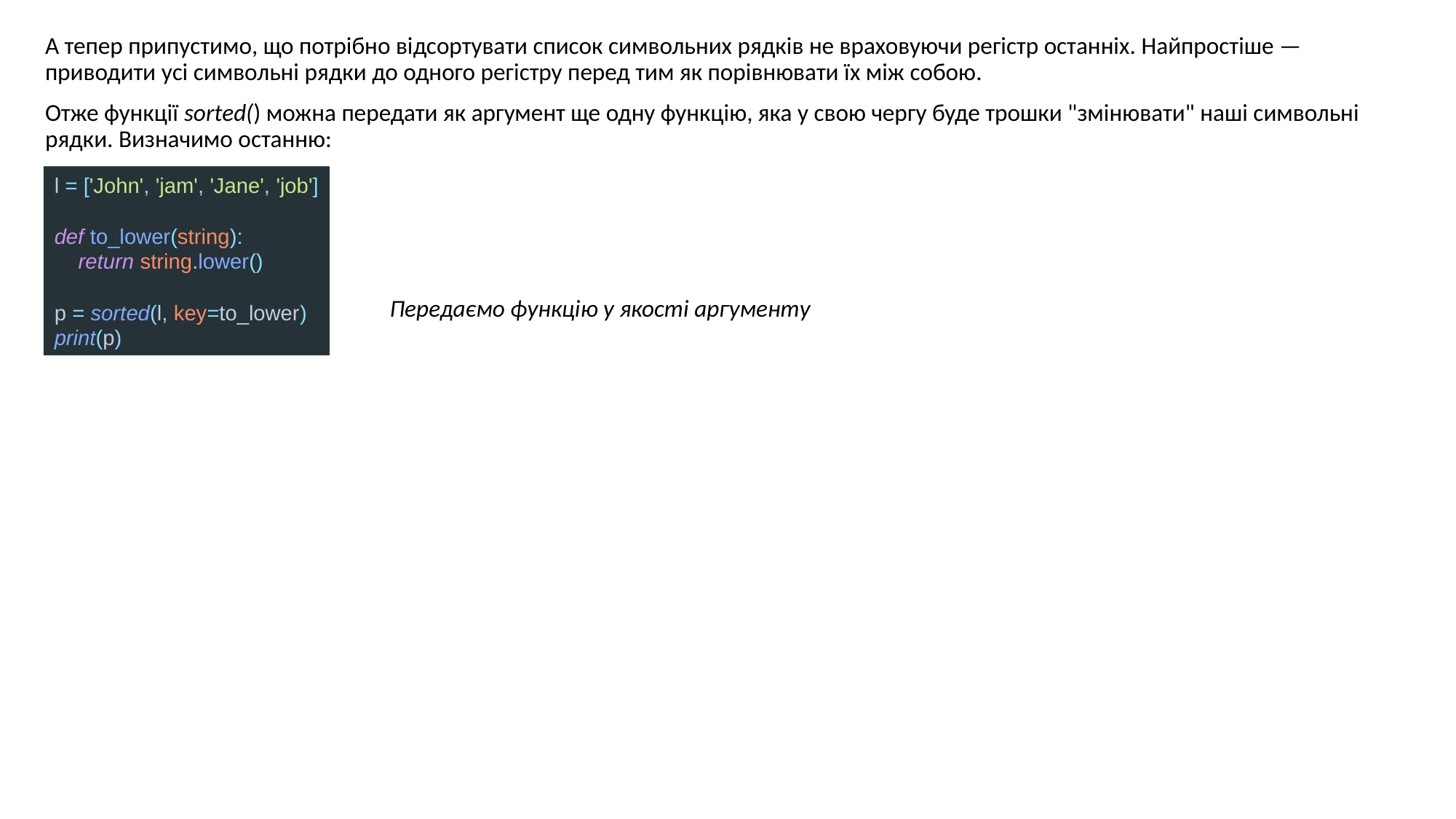

А тепер припустимо, що потрібно відсортувати список символьних рядків не враховуючи регістр останніх. Найпростіше — приводити усі символьні рядки до одного регістру перед тим як порівнювати їх між собою.
Отже функції sorted() можна передати як аргумент ще одну функцію, яка у свою чергу буде трошки "змінювати" наші символьні рядки. Визначимо останню:
l = ['John', 'jam', 'Jane', 'job']
def to_lower(string):
    return string.lower()
p = sorted(l, key=to_lower)
print(p)
Передаємо функцію у якості аргументу